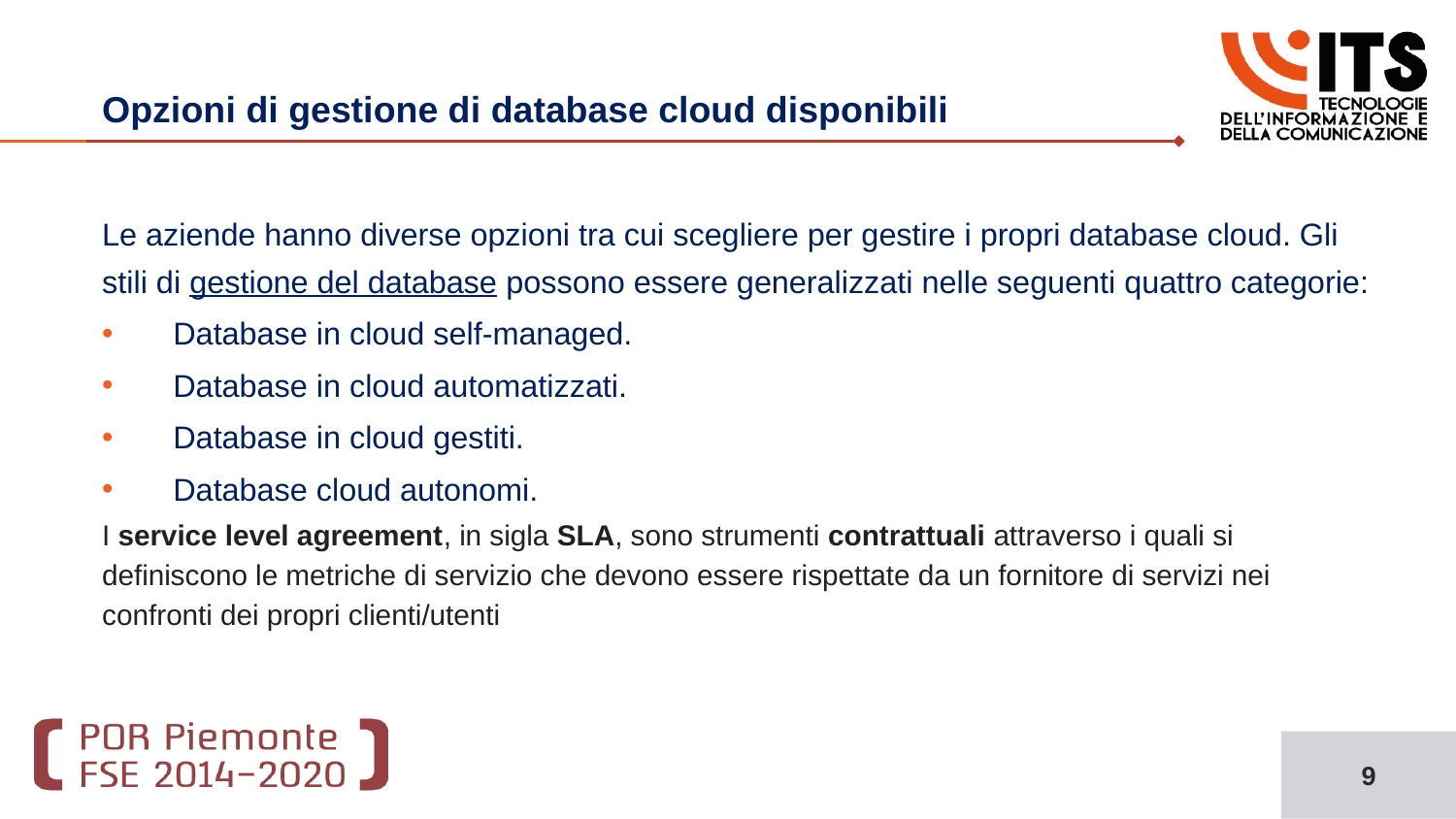

# Opzioni di gestione di database cloud disponibili
Le aziende hanno diverse opzioni tra cui scegliere per gestire i propri database cloud. Gli stili di gestione del database possono essere generalizzati nelle seguenti quattro categorie:
Database in cloud self-managed.
Database in cloud automatizzati.
Database in cloud gestiti.
Database cloud autonomi.
I service level agreement, in sigla SLA, sono strumenti contrattuali attraverso i quali si definiscono le metriche di servizio che devono essere rispettate da un fornitore di servizi nei confronti dei propri clienti/utenti

9